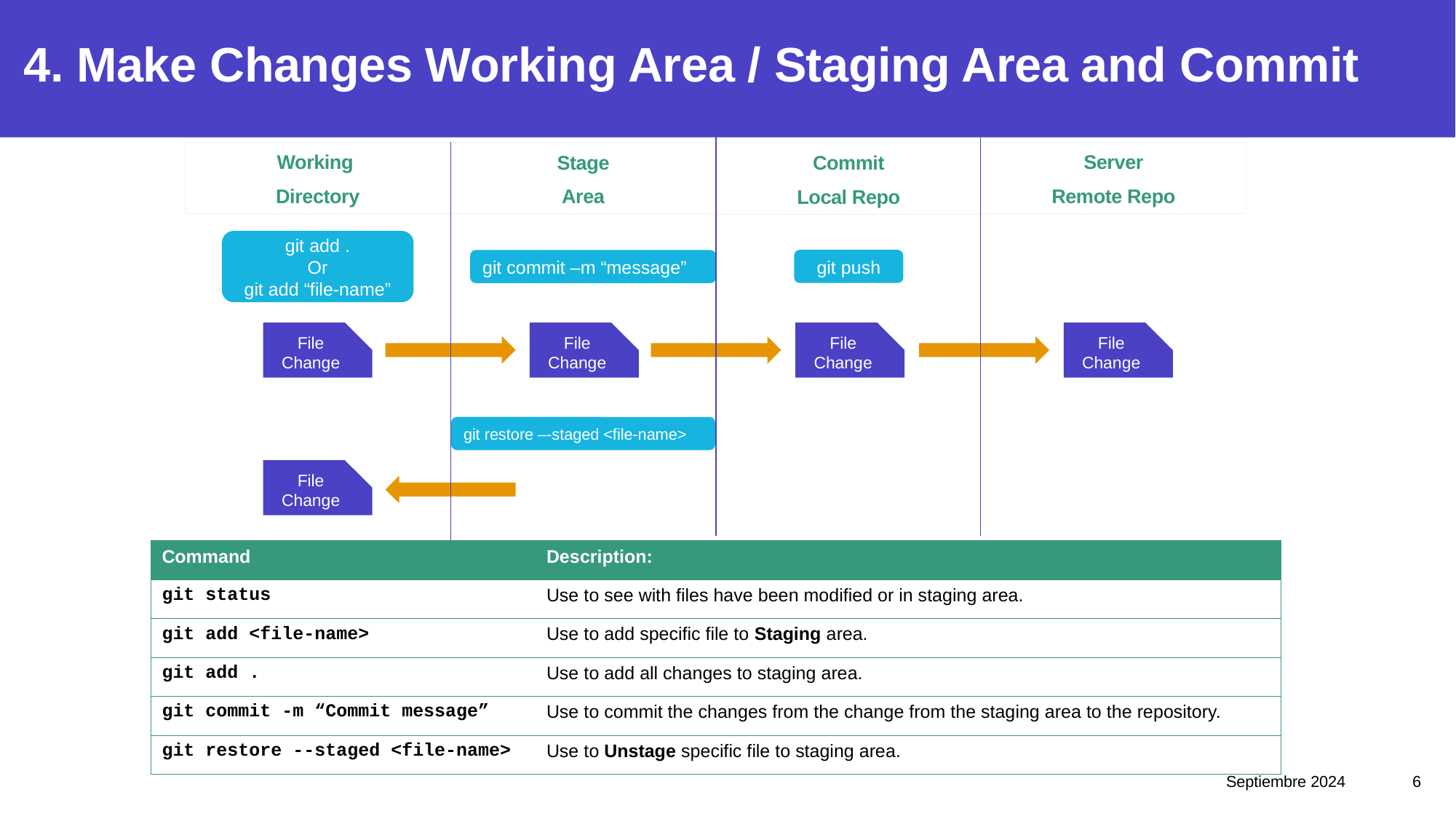

# 4. Make Changes Working Area / Staging Area and Commit
Working
Directory
Server
Remote Repo
Stage
Area
Commit
Local Repo
git add .
Or
git add “file-name”
git push
git commit –m “message”
File Change
File Change
File Change
File Change

git restore –-staged <file-name>
File Change

| Command | Description: |
| --- | --- |
| git status | Use to see with files have been modified or in staging area. |
| git add <file-name> | Use to add specific file to Staging area. |
| git add . | Use to add all changes to staging area. |
| git commit -m “Commit message” | Use to commit the changes from the change from the staging area to the repository. |
| git restore --staged <file-name> | Use to Unstage specific file to staging area. |
Septiembre 2024
6